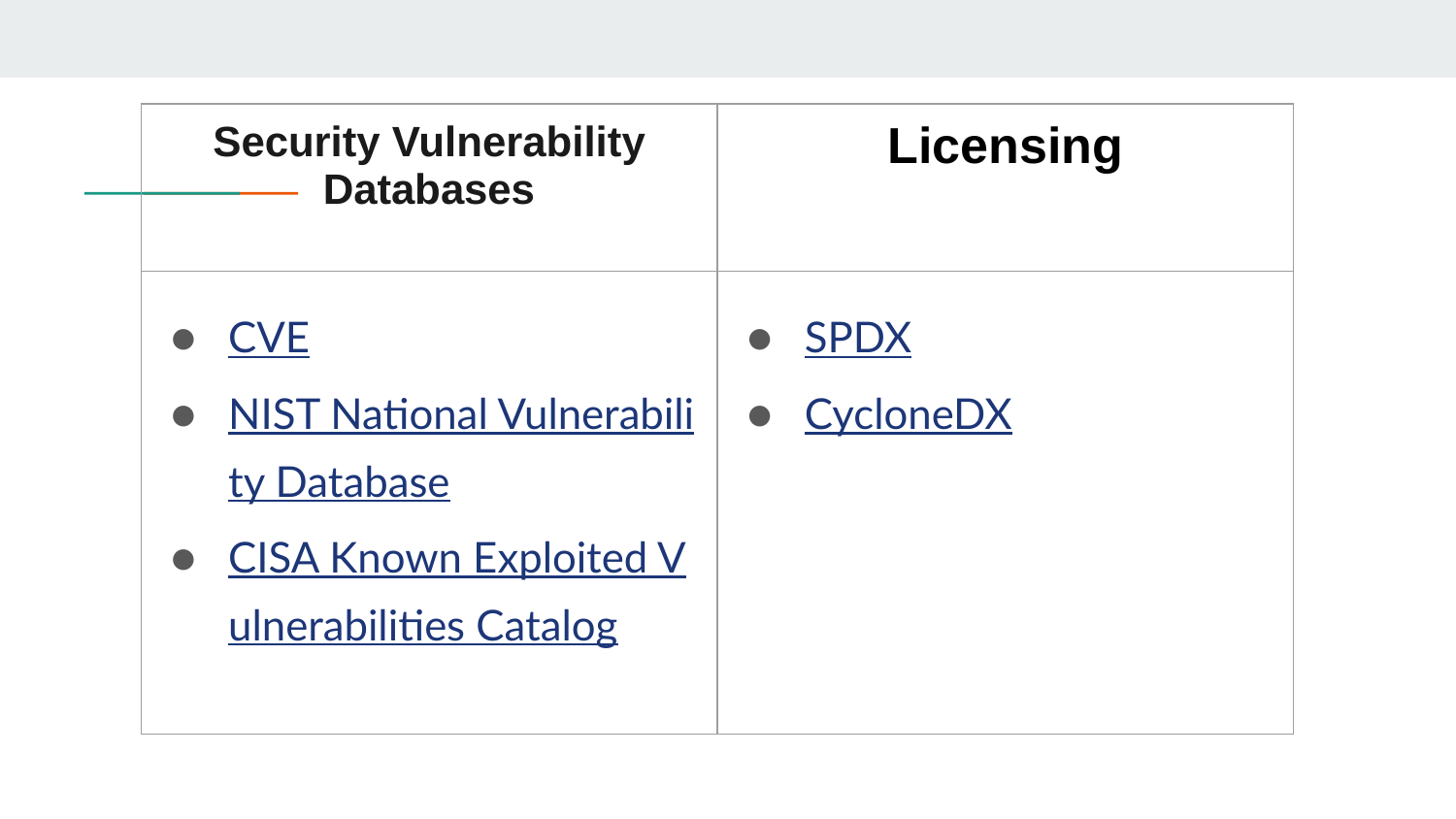

| Security Vulnerability Databases | Licensing |
| --- | --- |
| CVE NIST National Vulnerability Database CISA Known Exploited Vulnerabilities Catalog | SPDX CycloneDX |